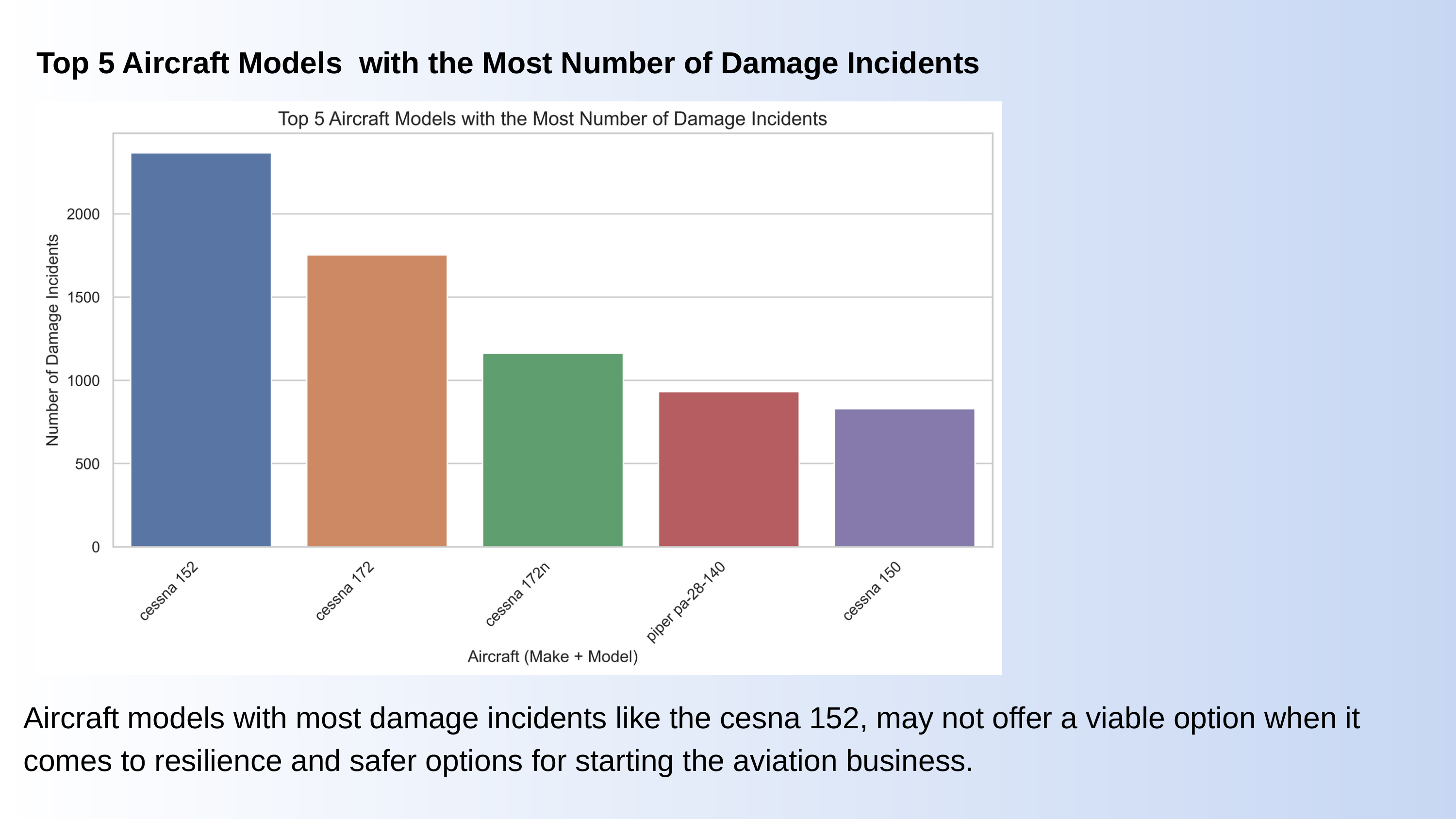

Top 5 Aircraft Models  with the Most Number of Damage Incidents

Aircraft models with most damage incidents like the cesna 152, may not offer a viable option when it comes to resilience and safer options for starting the aviation business.